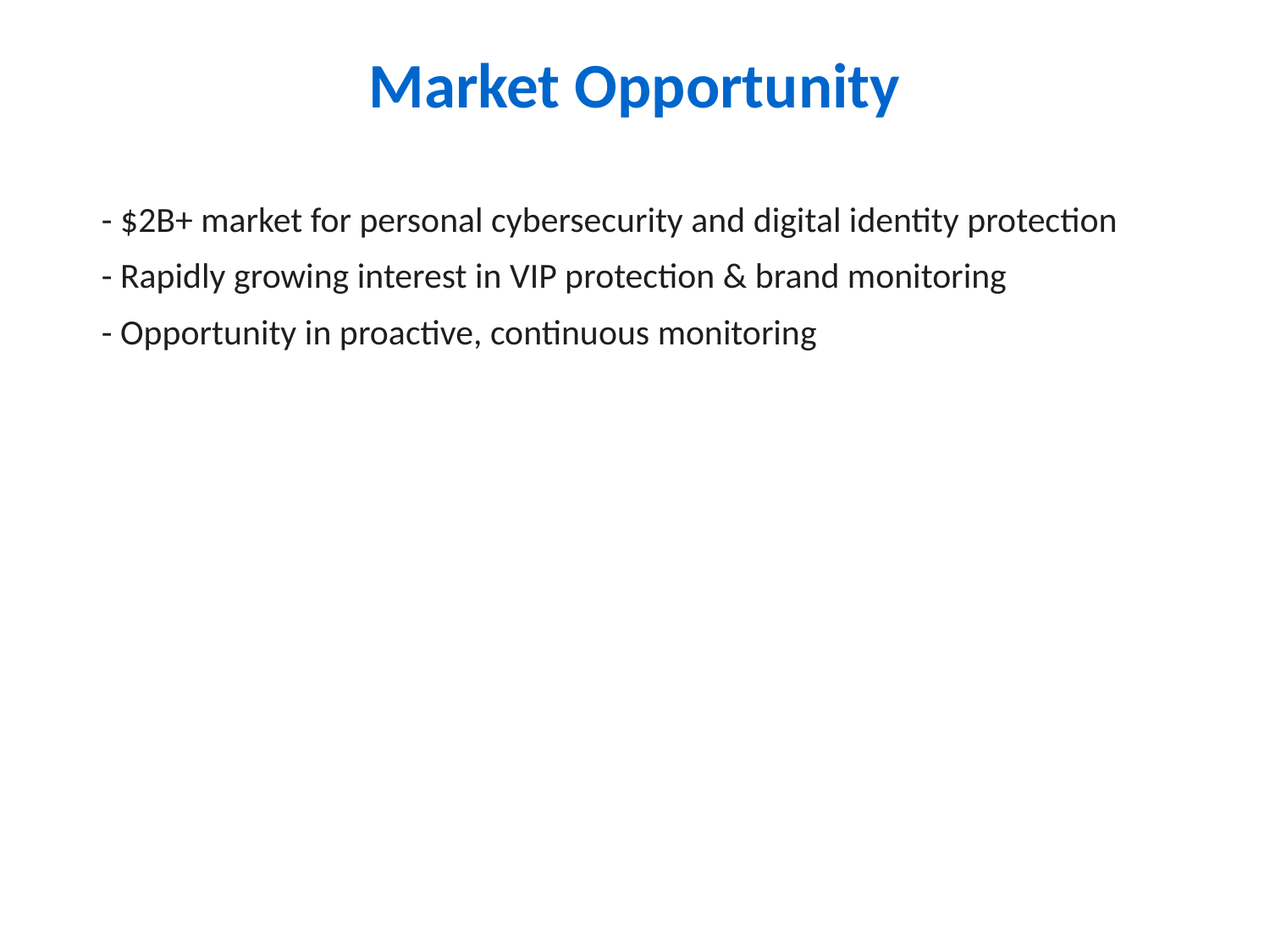

Market Opportunity

- $2B+ market for personal cybersecurity and digital identity protection
- Rapidly growing interest in VIP protection & brand monitoring
- Opportunity in proactive, continuous monitoring